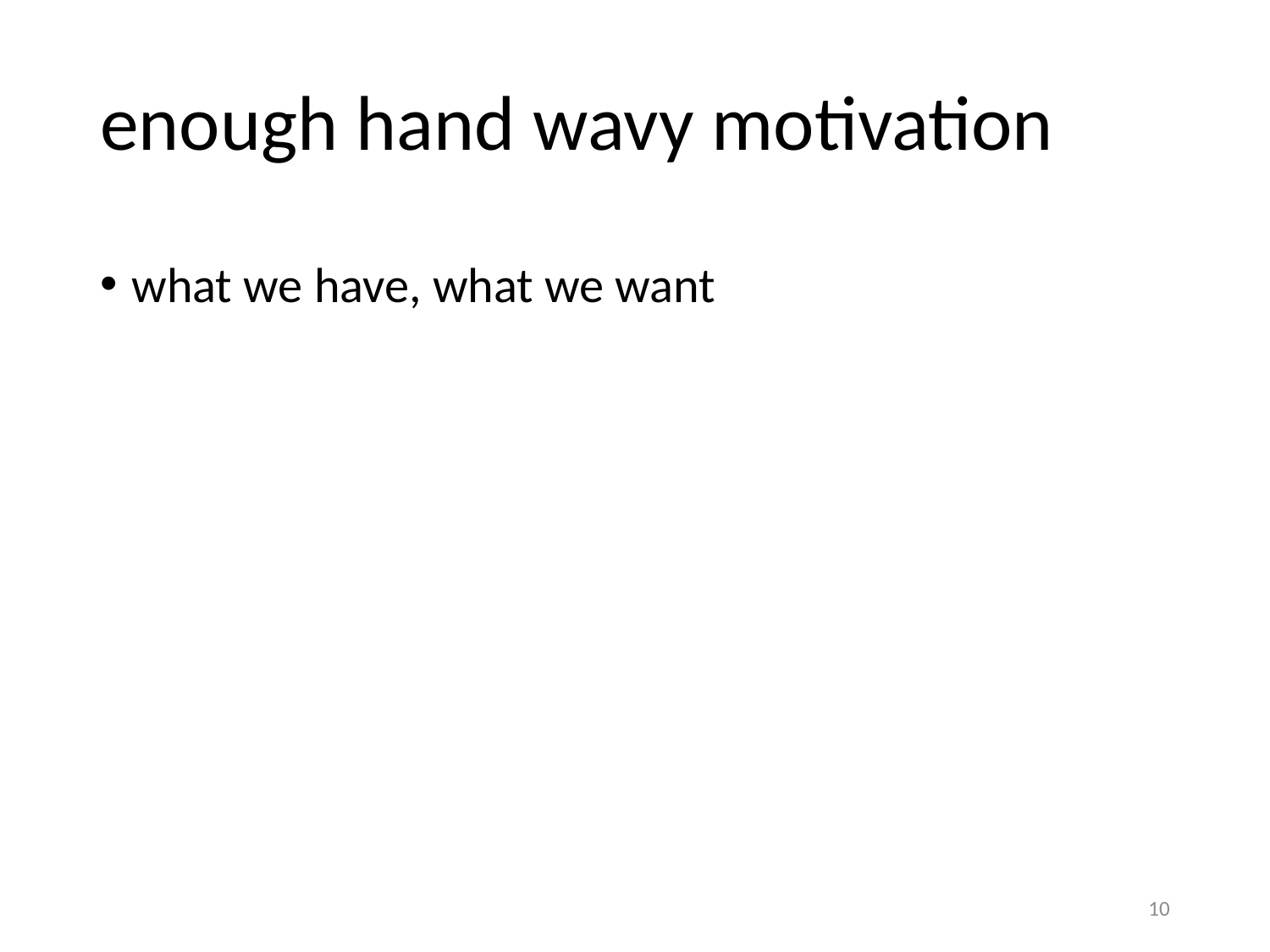

# enough hand wavy motivation
what we have, what we want

10